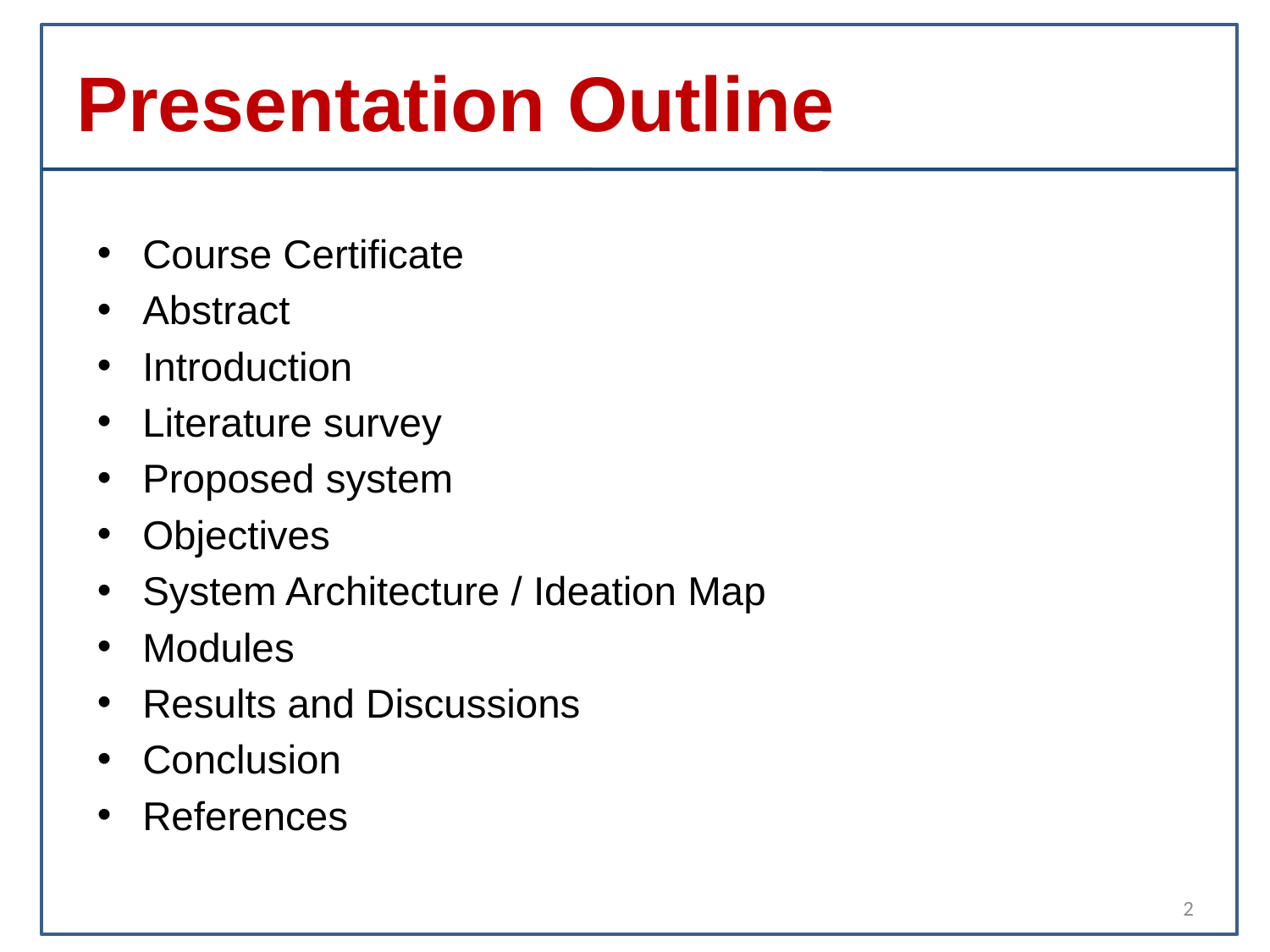

# Presentation Outline
Course Certificate
Abstract
Introduction
Literature survey
Proposed system
Objectives
System Architecture / Ideation Map
Modules
Results and Discussions
Conclusion
References

2